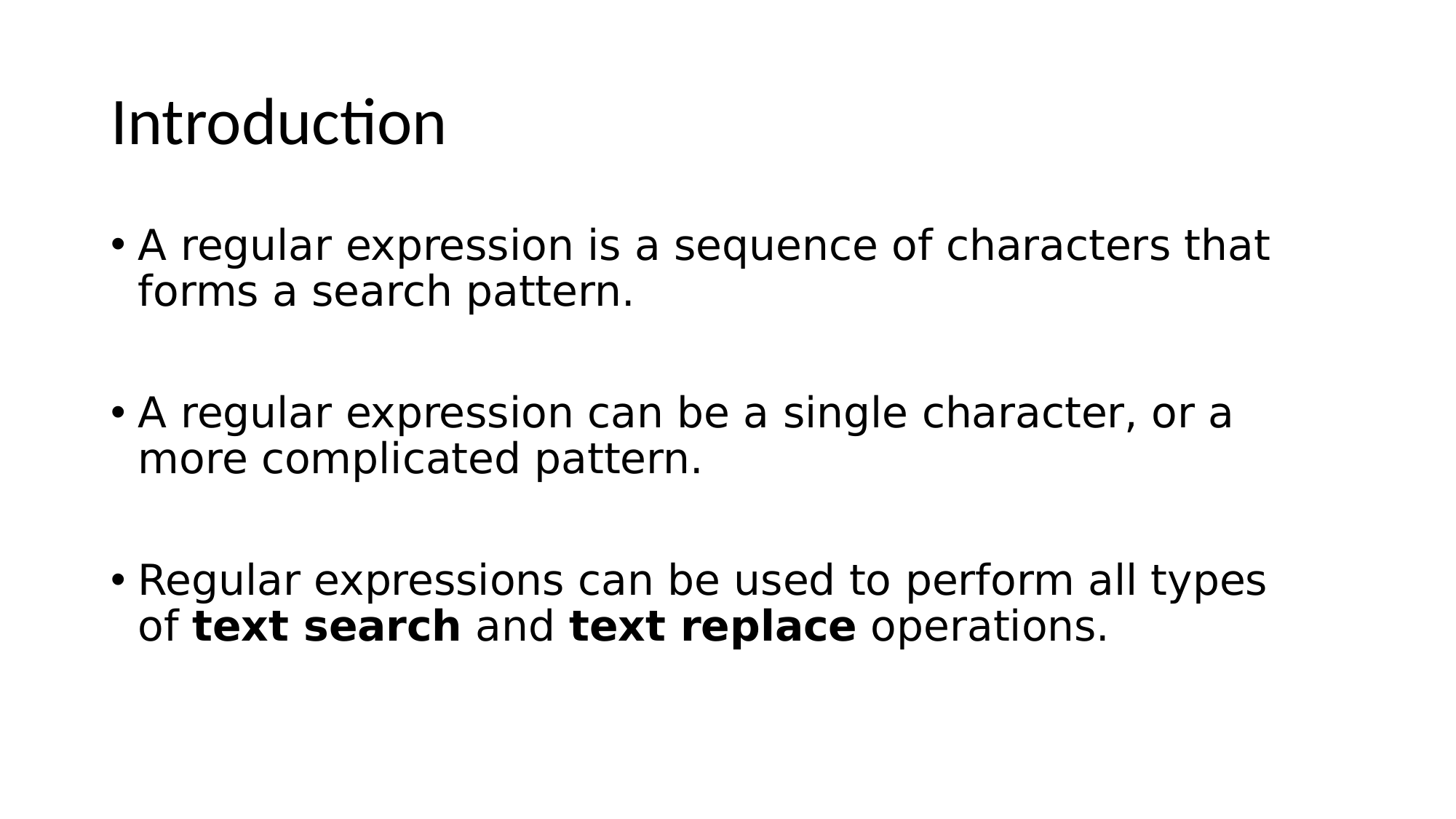

# Introduction
A regular expression is a sequence of characters that forms a search pattern.

A regular expression can be a single character, or a more complicated pattern.

Regular expressions can be used to perform all types of text search and text replace operations.